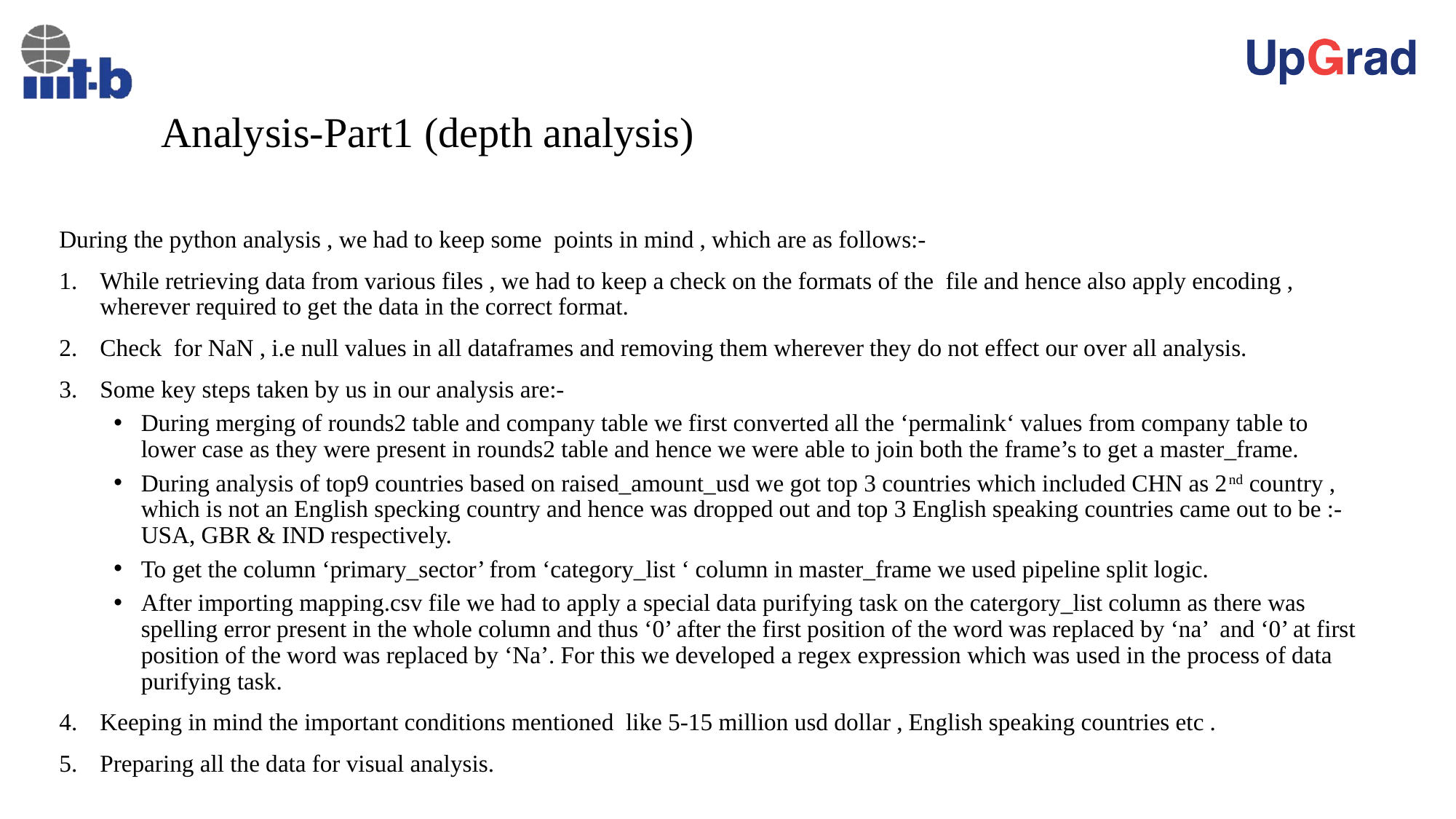

Analysis-Part1 (depth analysis)
During the python analysis , we had to keep some  points in mind , which are as follows:-
While retrieving data from various files , we had to keep a check on the formats of the  file and hence also apply encoding , wherever required to get the data in the correct format.
Check  for NaN , i.e null values in all dataframes and removing them wherever they do not effect our over all analysis.
Some key steps taken by us in our analysis are:-
During merging of rounds2 table and company table we first converted all the ‘permalink‘ values from company table to lower case as they were present in rounds2 table and hence we were able to join both the frame’s to get a master_frame.
During analysis of top9 countries based on raised_amount_usd we got top 3 countries which included CHN as 2nd country , which is not an English specking country and hence was dropped out and top 3 English speaking countries came out to be :- USA, GBR & IND respectively.
To get the column ‘primary_sector’ from ‘category_list ‘ column in master_frame we used pipeline split logic.
After importing mapping.csv file we had to apply a special data purifying task on the catergory_list column as there was spelling error present in the whole column and thus ‘0’ after the first position of the word was replaced by ‘na’  and ‘0’ at first position of the word was replaced by ‘Na’. For this we developed a regex expression which was used in the process of data purifying task.
Keeping in mind the important conditions mentioned  like 5-15 million usd dollar , English speaking countries etc .
Preparing all the data for visual analysis.